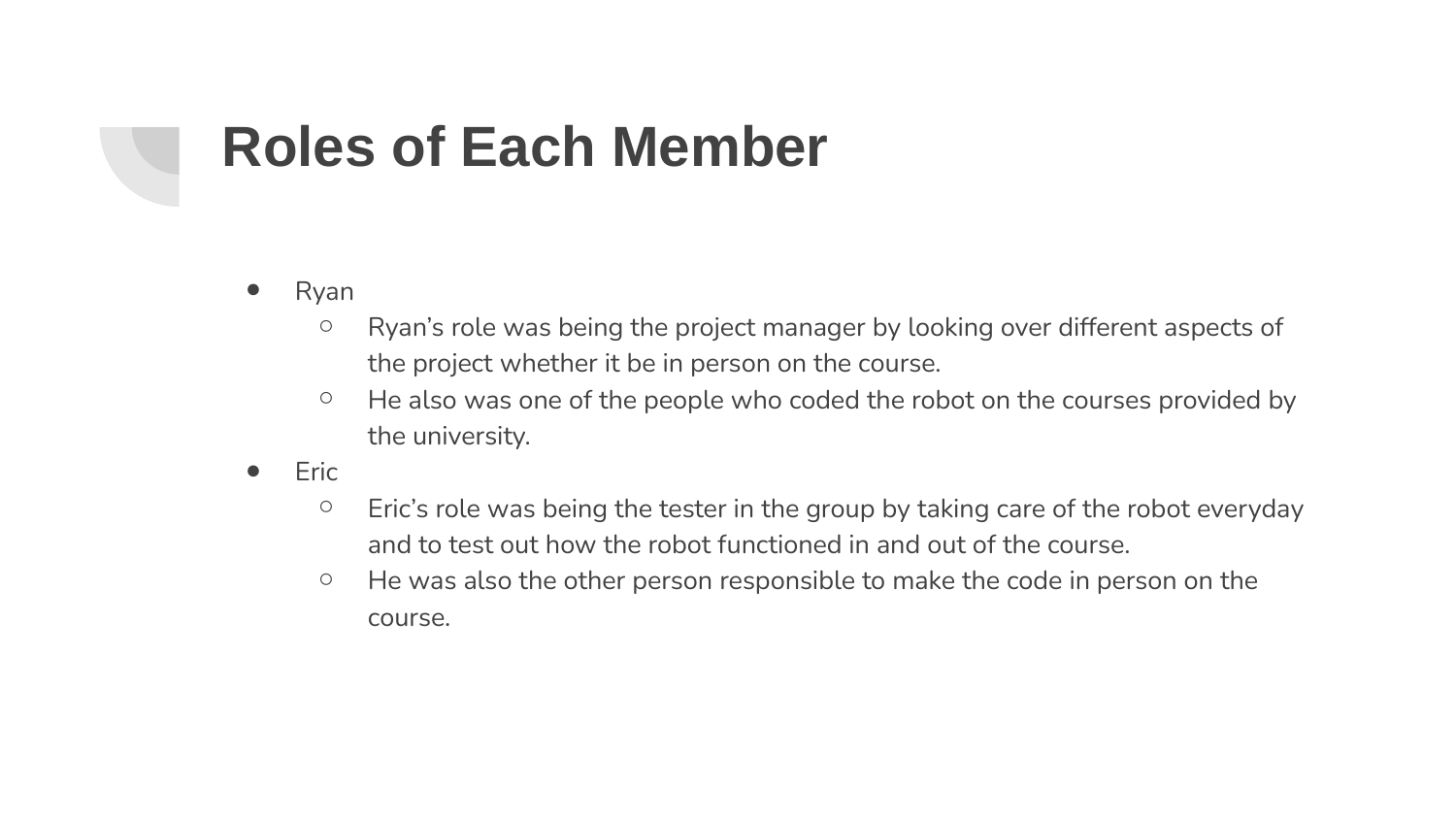

# Roles of Each Member
Ryan
Ryan’s role was being the project manager by looking over different aspects of the project whether it be in person on the course.
He also was one of the people who coded the robot on the courses provided by the university.
Eric
Eric’s role was being the tester in the group by taking care of the robot everyday and to test out how the robot functioned in and out of the course.
He was also the other person responsible to make the code in person on the course.